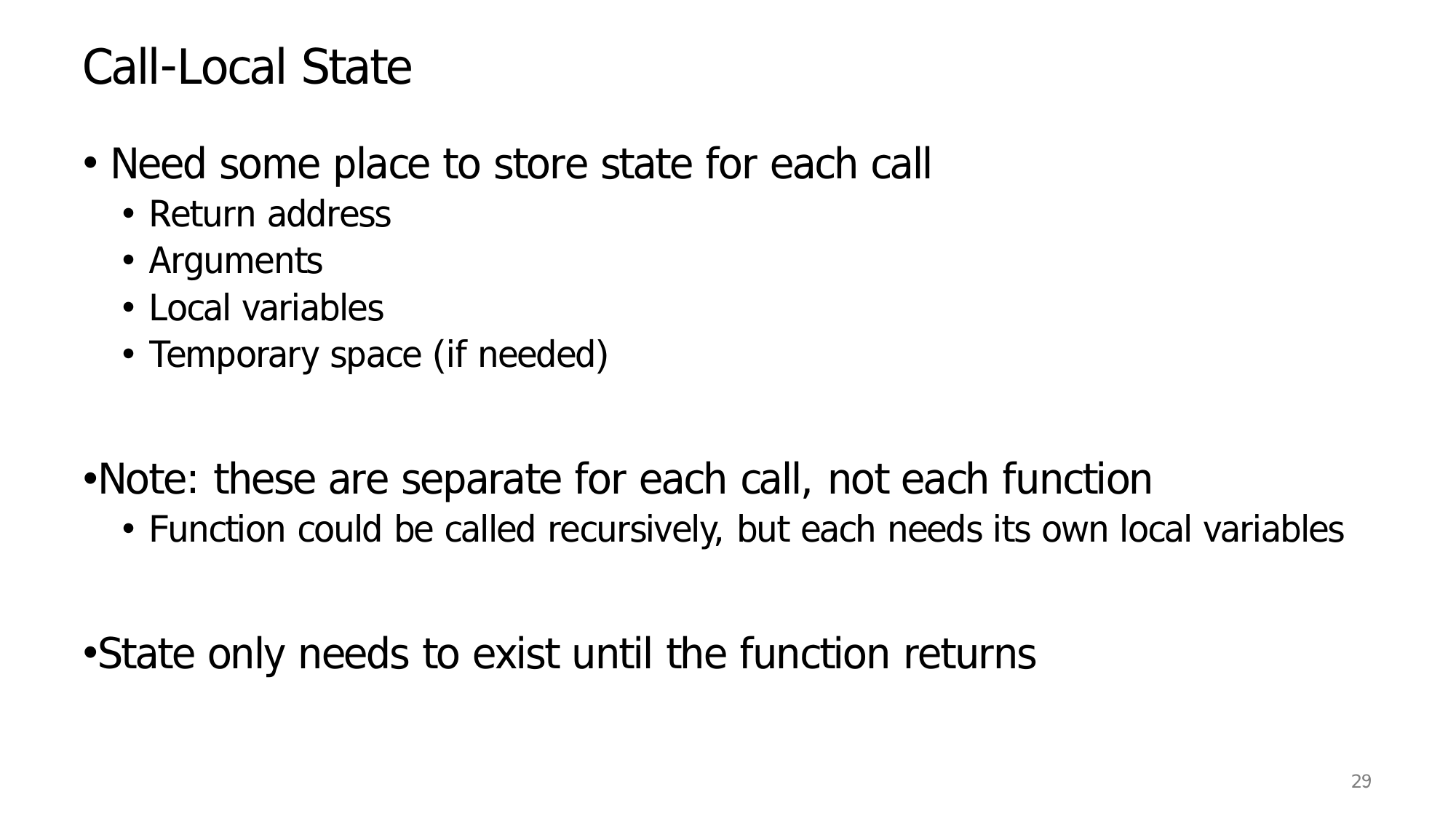

# Call-Local State
Need some place to store state for each call
Return address
Arguments
Local variables
Temporary space (if needed)

Note: these are separate for each call, not each function
Function could be called recursively, but each needs its own local variables

State only needs to exist until the function returns
29